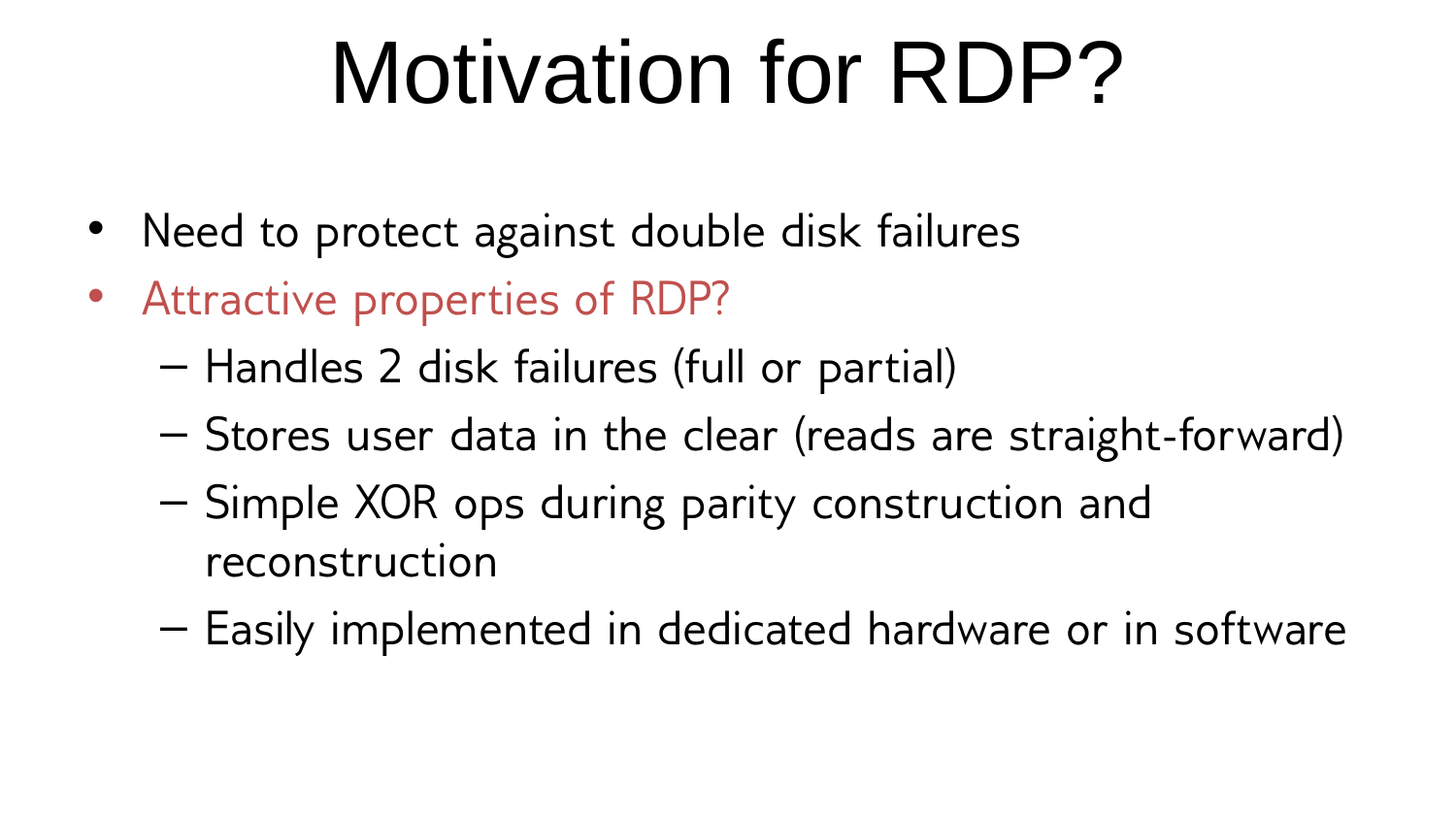

# Motivation for RDP?
Need to protect against double disk failures
Attractive properties of RDP?
Handles 2 disk failures (full or partial)
Stores user data in the clear (reads are straight-forward)
Simple XOR ops during parity construction and reconstruction
Easily implemented in dedicated hardware or in software